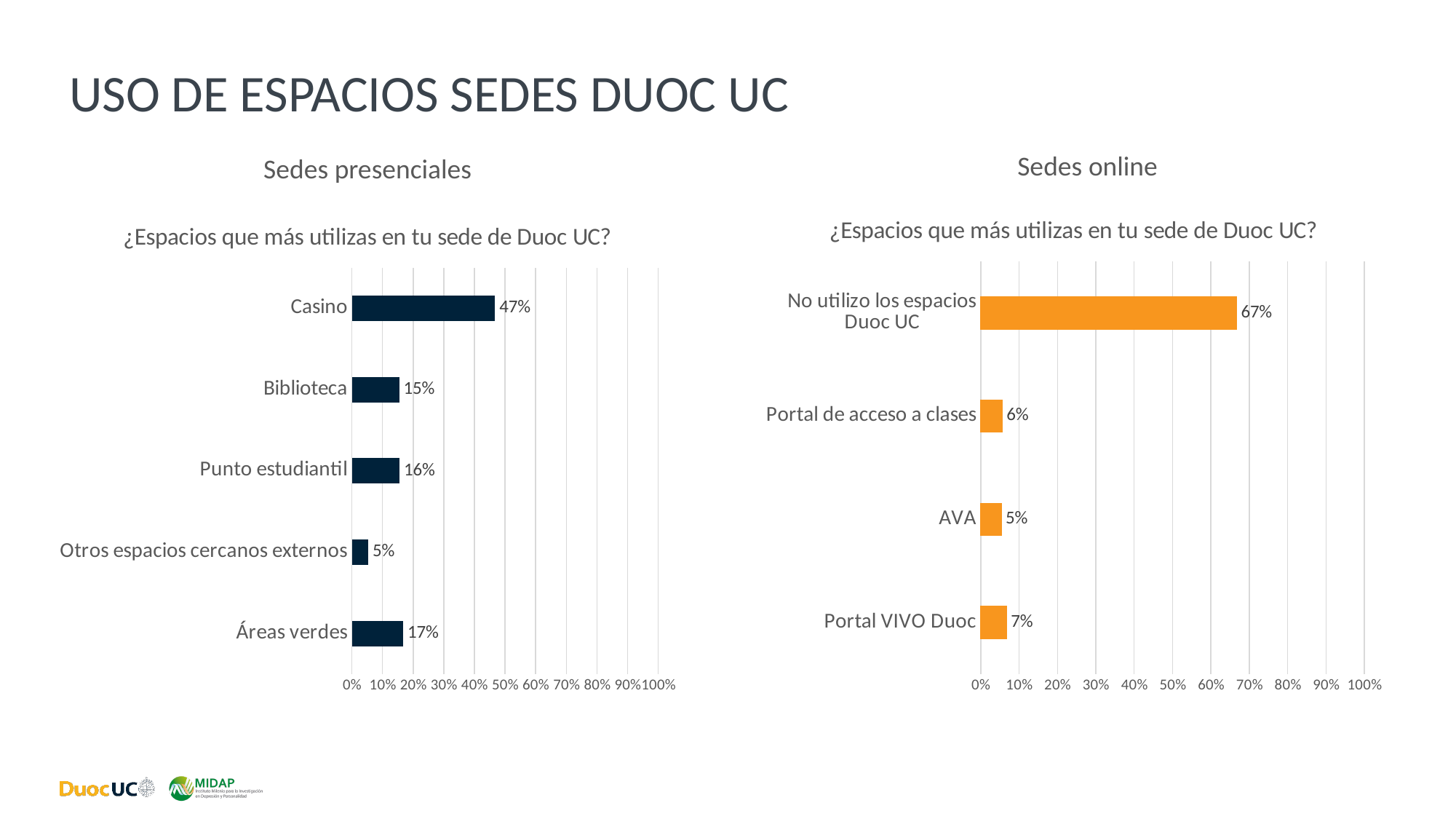

# Uso de espacios sedes Duoc UC
Sedes online
Sedes presenciales

### Chart: ¿Espacios que más utilizas en tu sede de Duoc UC?

| Category | Serie 1 |
|---|---|
| Portal VIVO Duoc | 0.067702565261611 |
| AVA | 0.053678381738049494 |
| Portal de acceso a clases | 0.056401853316759 |
| No utilizo los espacios Duoc UC | 0.667623460277998 |

### Chart: ¿Espacios que más utilizas en tu sede de Duoc UC?

| Category | Serie 1 |
|---|---|
| Áreas verdes | 0.16770256526161148 |
| Otros espacios cercanos externos | 0.053678381738049494 |
| Punto estudiantil | 0.15640185331675896 |
| Biblioteca | 0.15459373940558255 |
| Casino | 0.4676234602779975 |